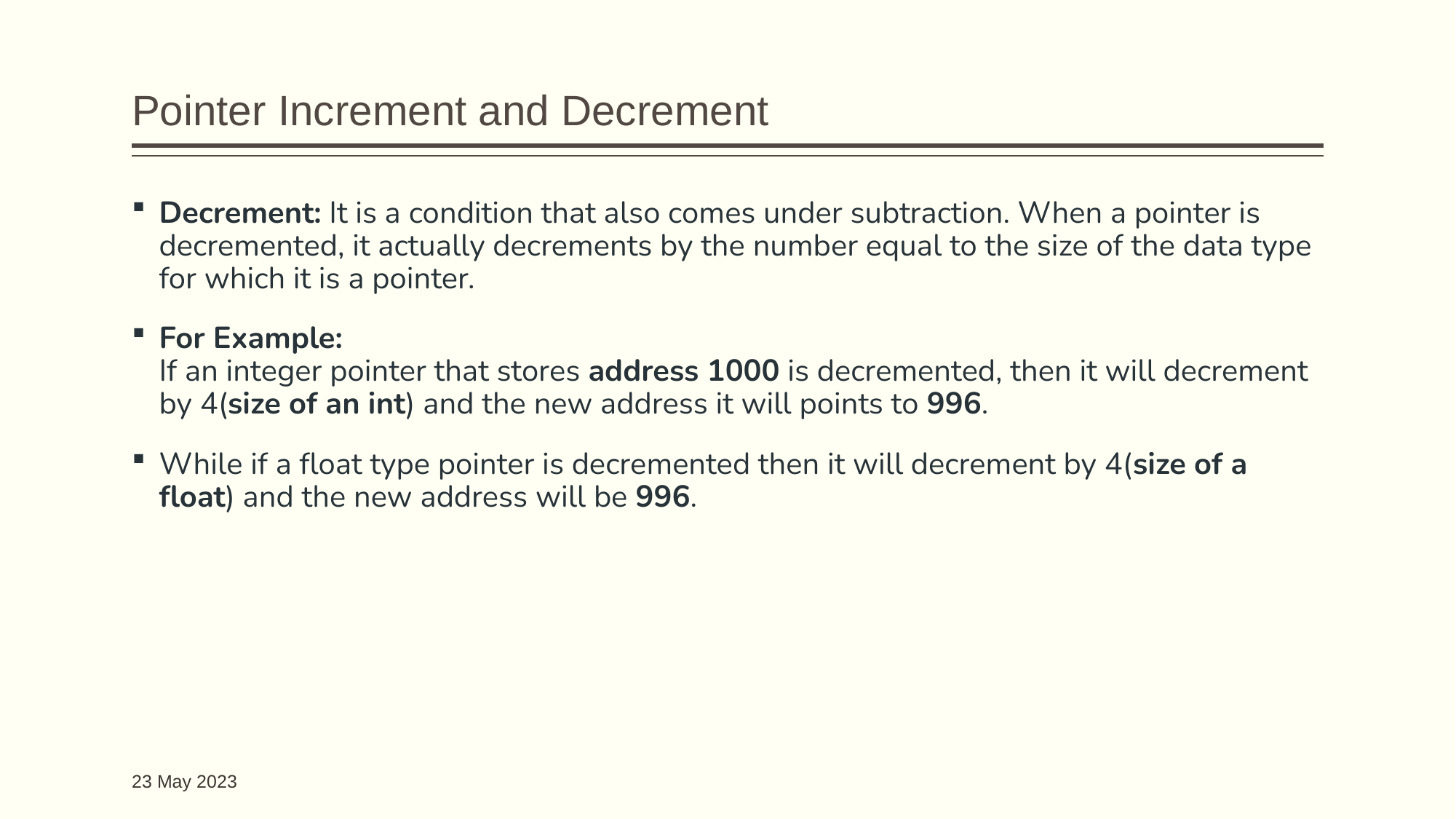

# Pointer Increment and Decrement
Decrement: It is a condition that also comes under subtraction. When a pointer is decremented, it actually decrements by the number equal to the size of the data type for which it is a pointer.
For Example: 
If an integer pointer that stores address 1000 is decremented, then it will decrement by 4(size of an int) and the new address it will points to 996.
While if a float type pointer is decremented then it will decrement by 4(size of a float) and the new address will be 996.
23 May 2023